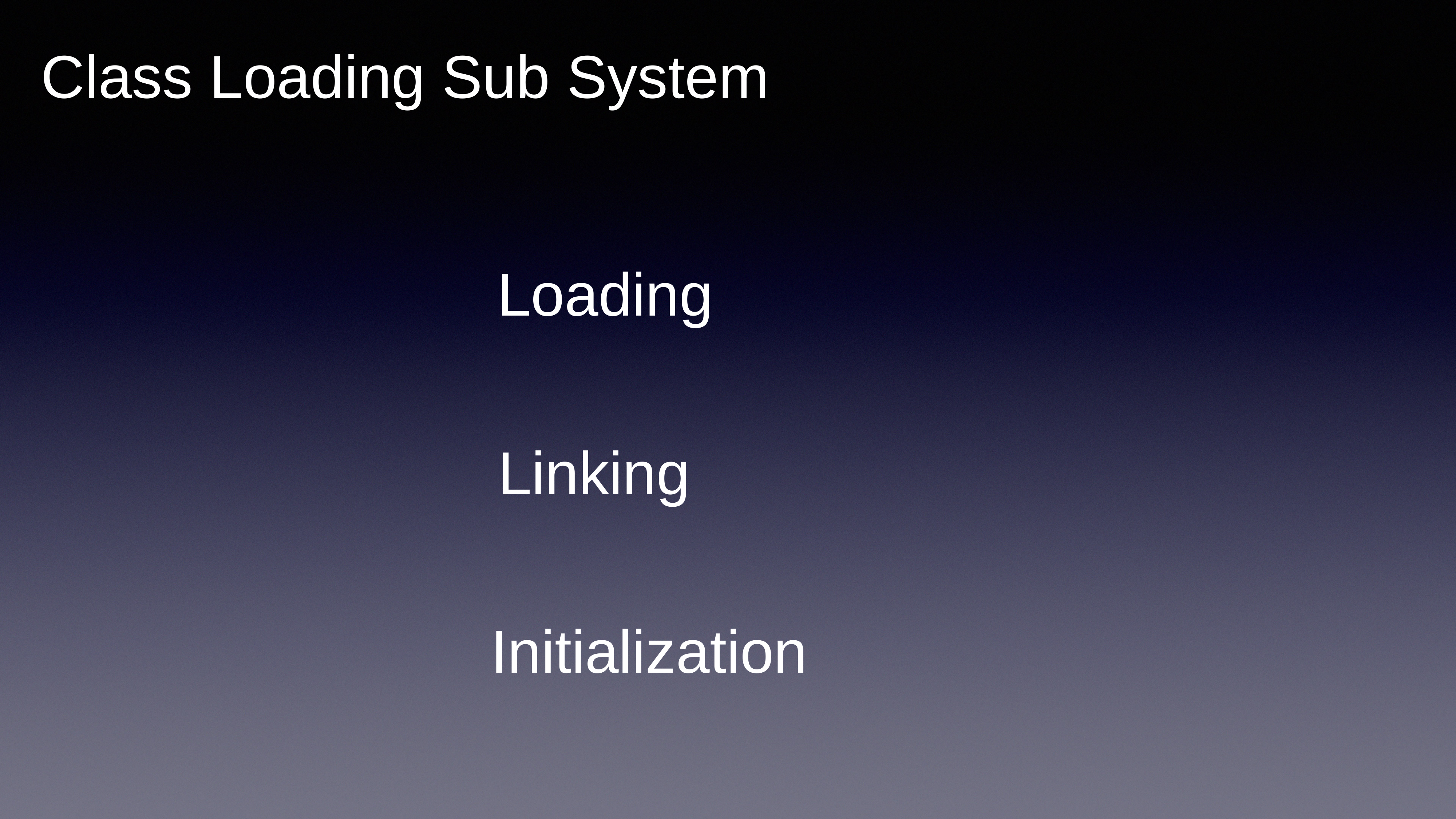

Class Loading Sub System
Loading
Linking
Initialization